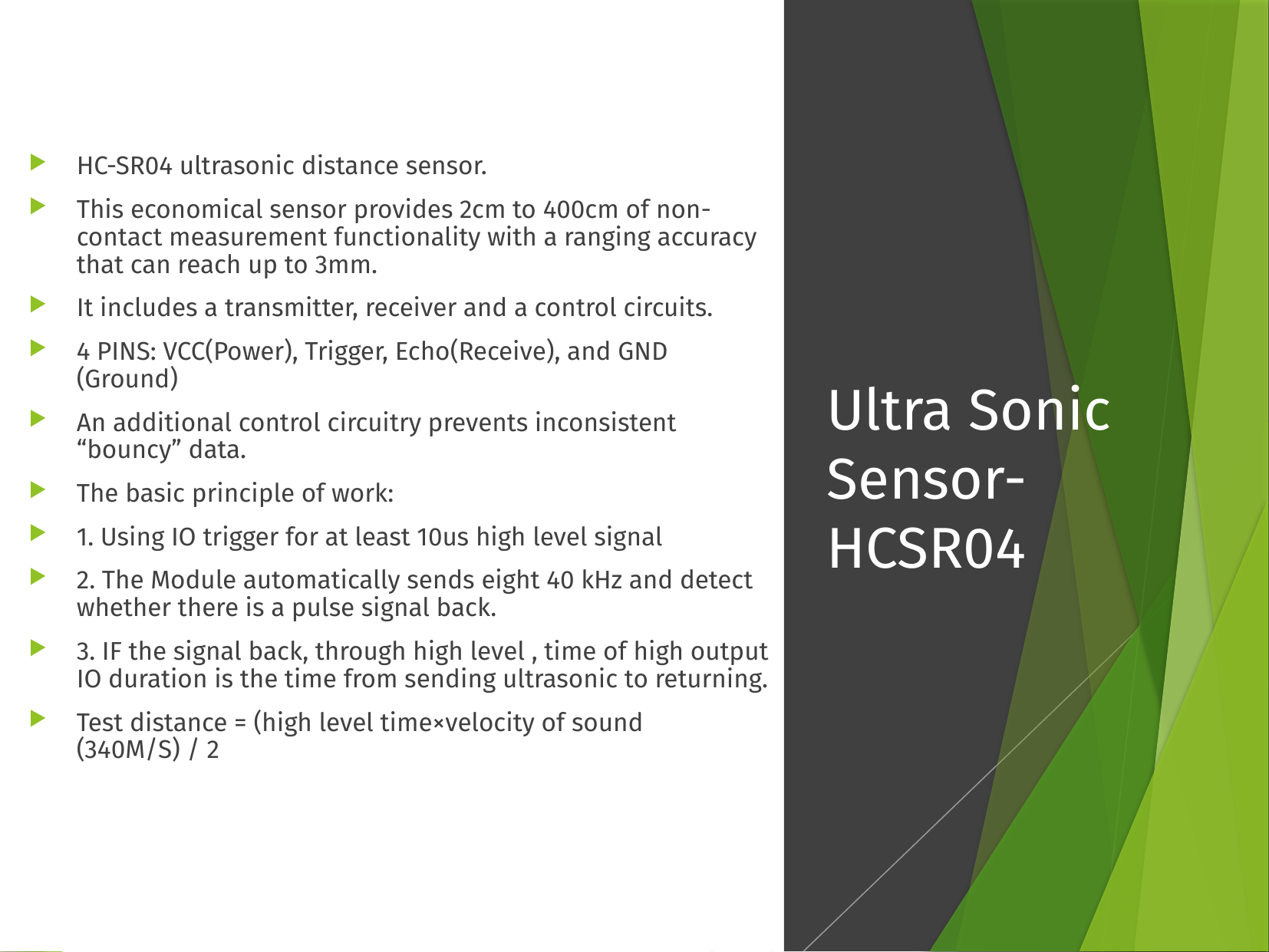

HC-SR04 ultrasonic distance sensor.
This economical sensor provides 2cm to 400cm of non-contact measurement functionality with a ranging accuracy that can reach up to 3mm.
It includes a transmitter, receiver and a control circuits.
4 PINS: VCC(Power), Trigger, Echo(Receive), and GND (Ground)
An additional control circuitry prevents inconsistent “bouncy” data.
The basic principle of work:
1. Using IO trigger for at least 10us high level signal
2. The Module automatically sends eight 40 kHz and detect whether there is a pulse signal back.
3. IF the signal back, through high level , time of high output IO duration is the time from sending ultrasonic to returning.
Test distance = (high level time×velocity of sound (340M/S) / 2
Ultra Sonic Sensor-HCSR04